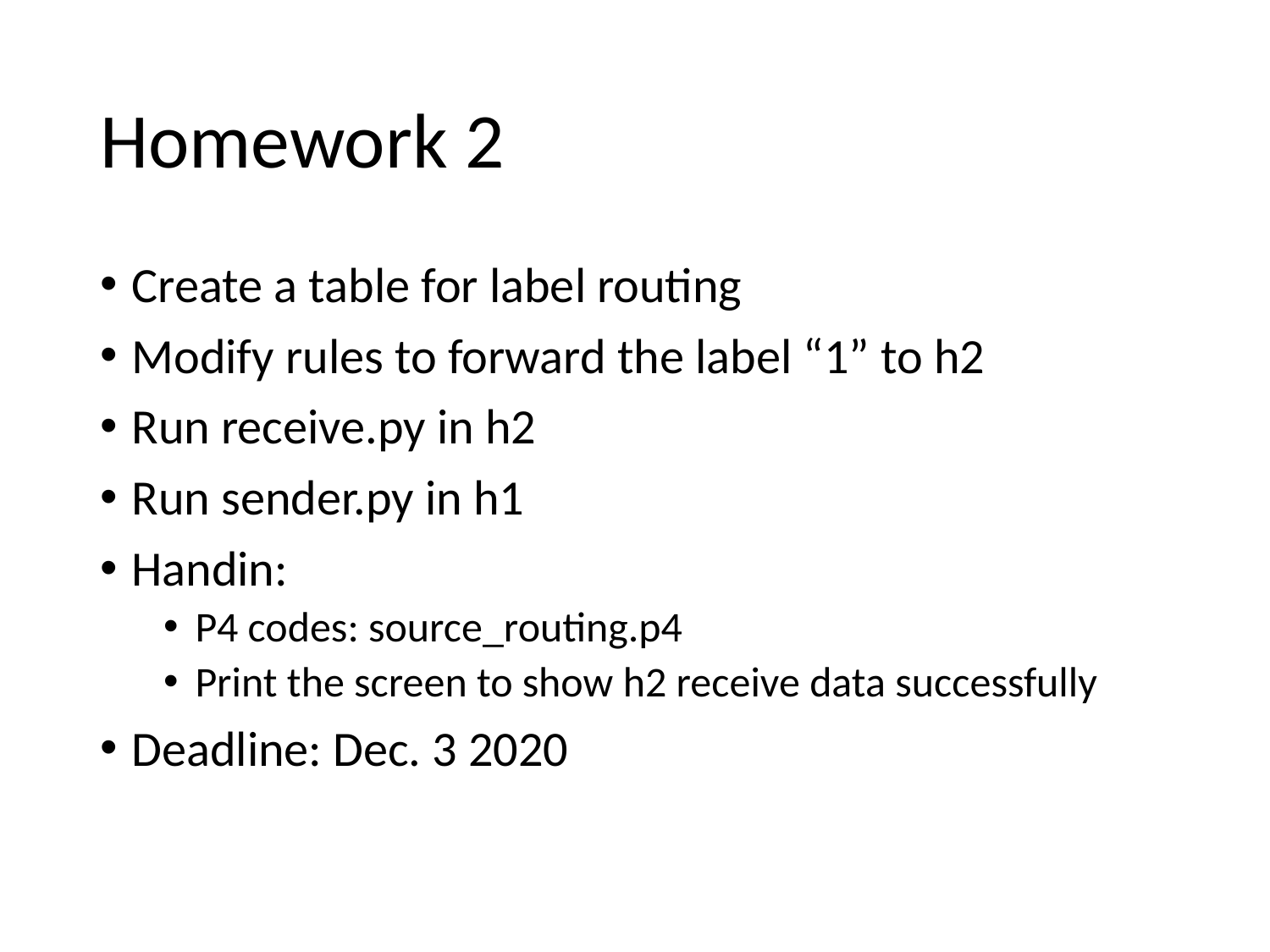

# Homework 2
Create a table for label routing
Modify rules to forward the label “1” to h2
Run receive.py in h2
Run sender.py in h1
Handin:
P4 codes: source_routing.p4
Print the screen to show h2 receive data successfully
Deadline: Dec. 3 2020